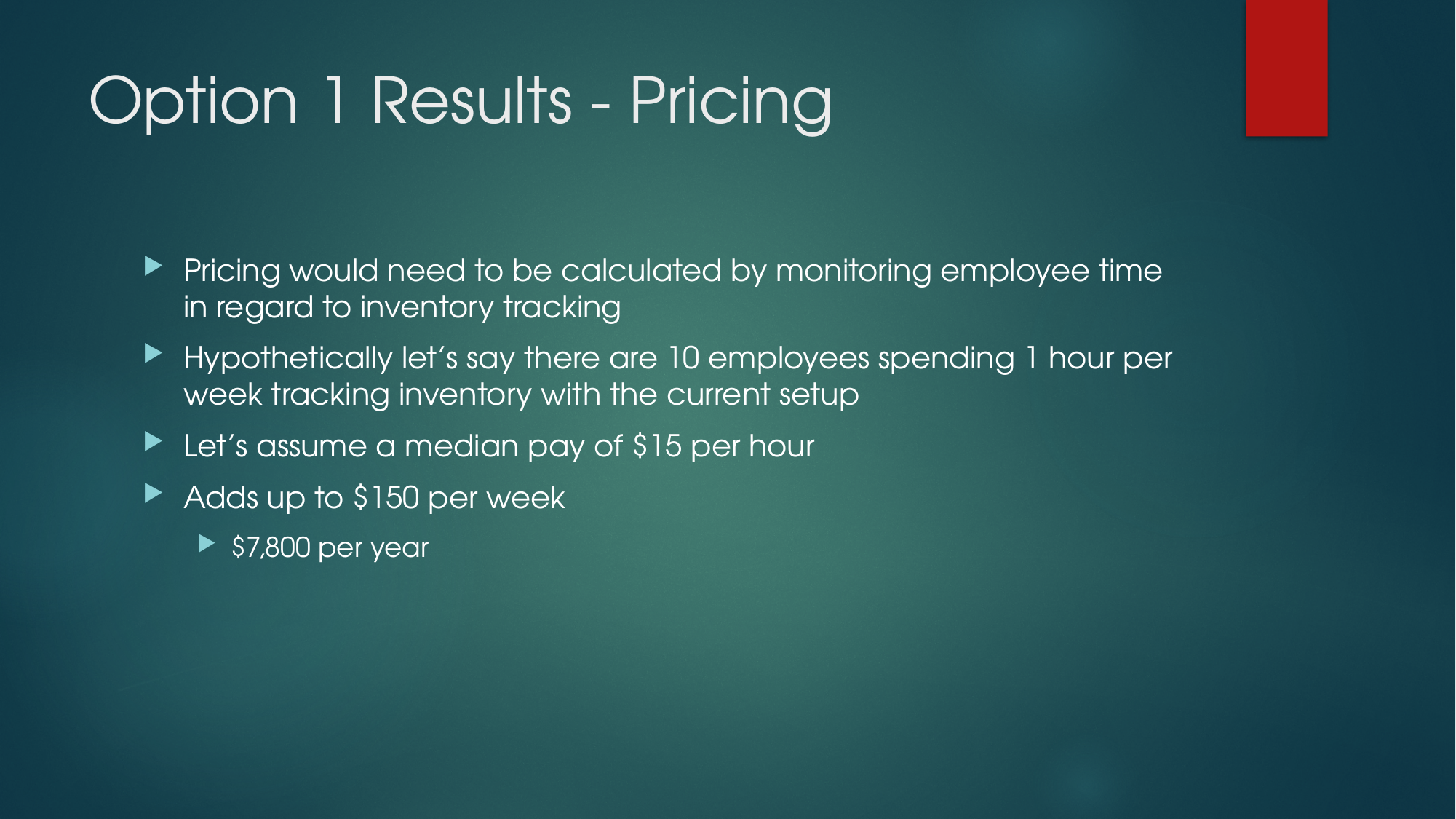

# Option 1 Results - Pricing
Pricing would need to be calculated by monitoring employee time in regard to inventory tracking
Hypothetically let’s say there are 10 employees spending 1 hour per week tracking inventory with the current setup
Let’s assume a median pay of $15 per hour
Adds up to $150 per week
$7,800 per year